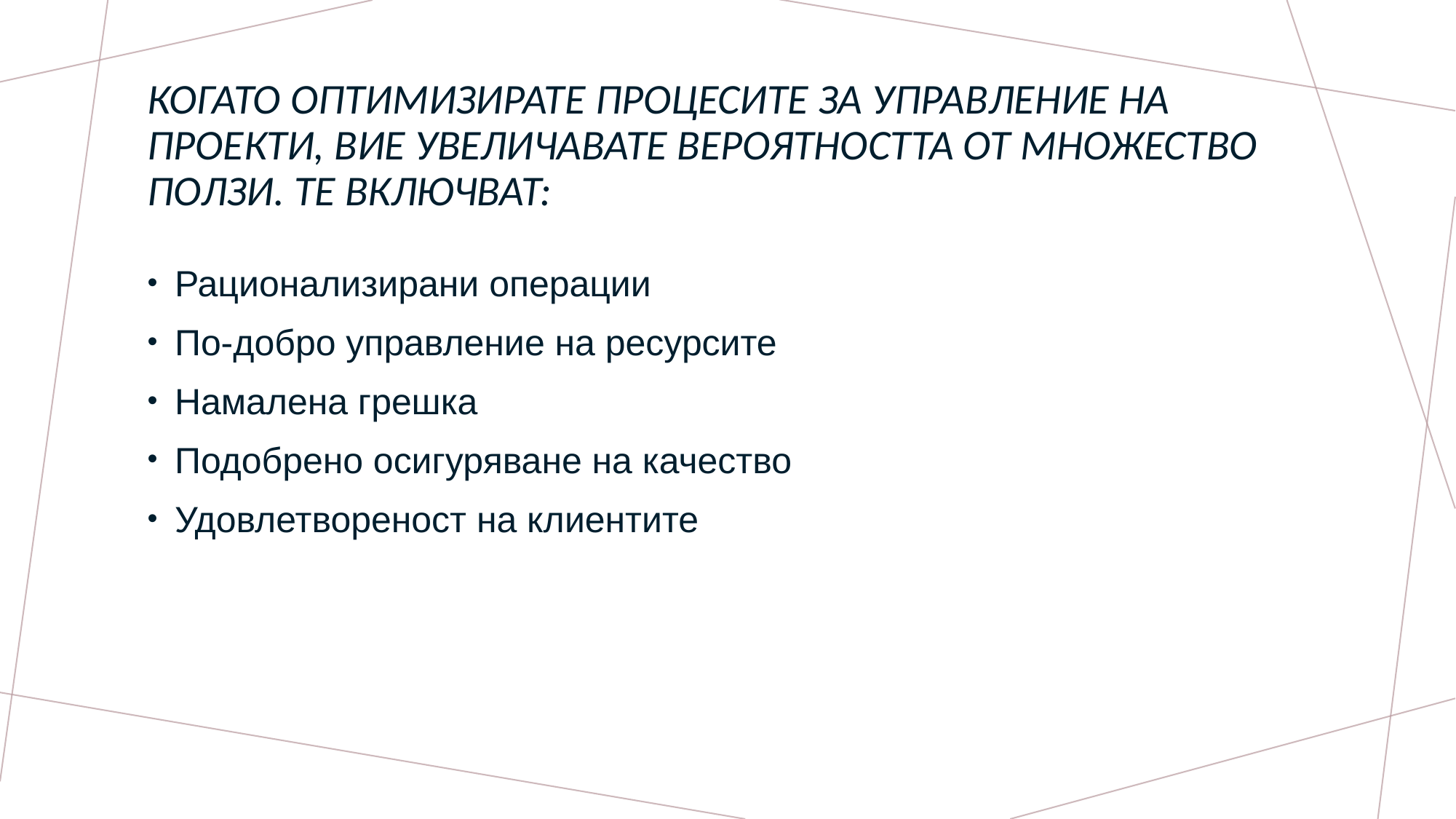

# Когато оптимизирате процесите за управление на проекти, вие увеличавате вероятността от множество ползи. Те включват:
Рационализирани операции
По-добро управление на ресурсите
Намалена грешка
Подобрено осигуряване на качество
Удовлетвореност на клиентите